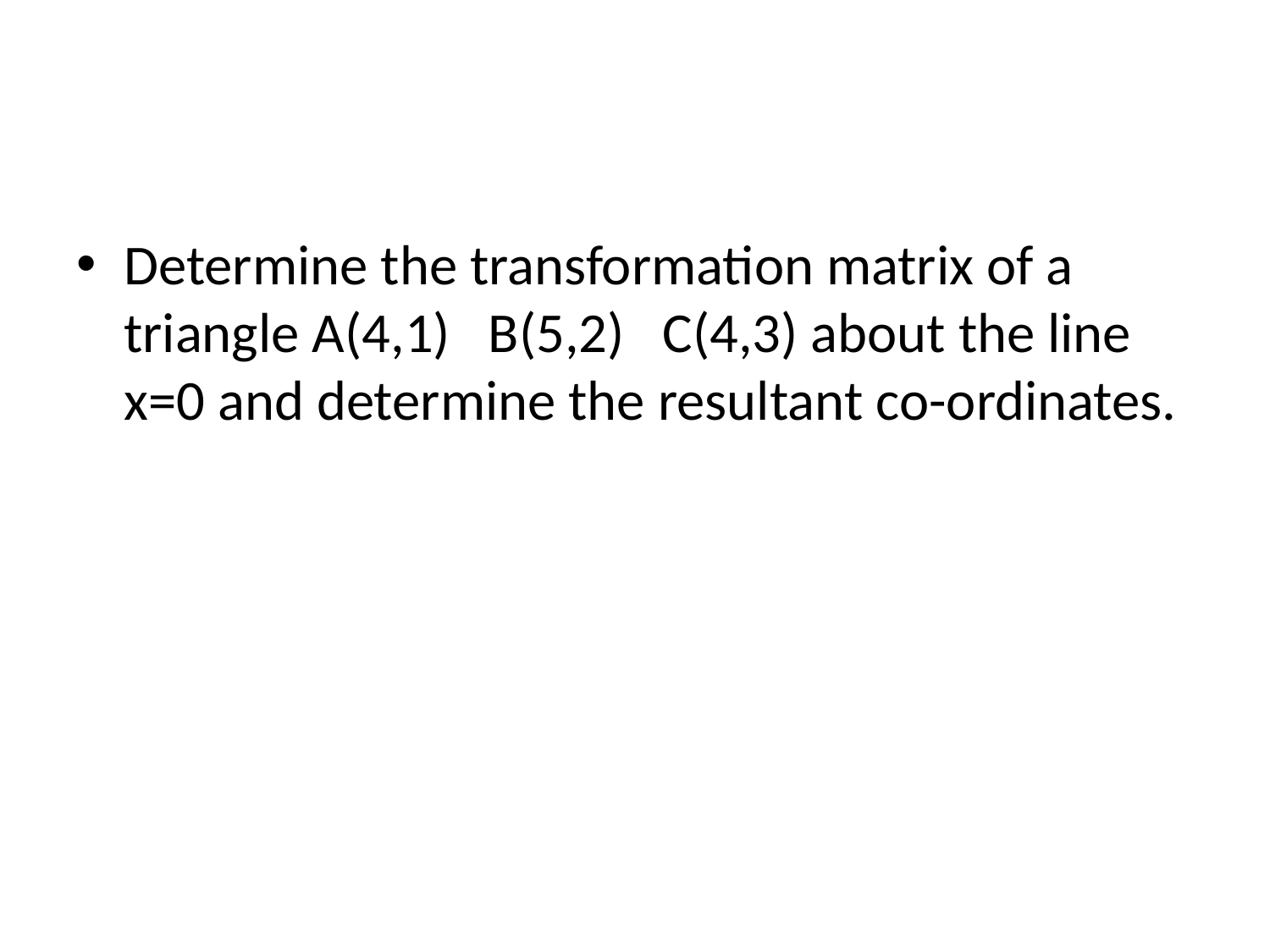

#
Determine the transformation matrix of a triangle A(4,1)   B(5,2)   C(4,3) about the line x=0 and determine the resultant co-ordinates.